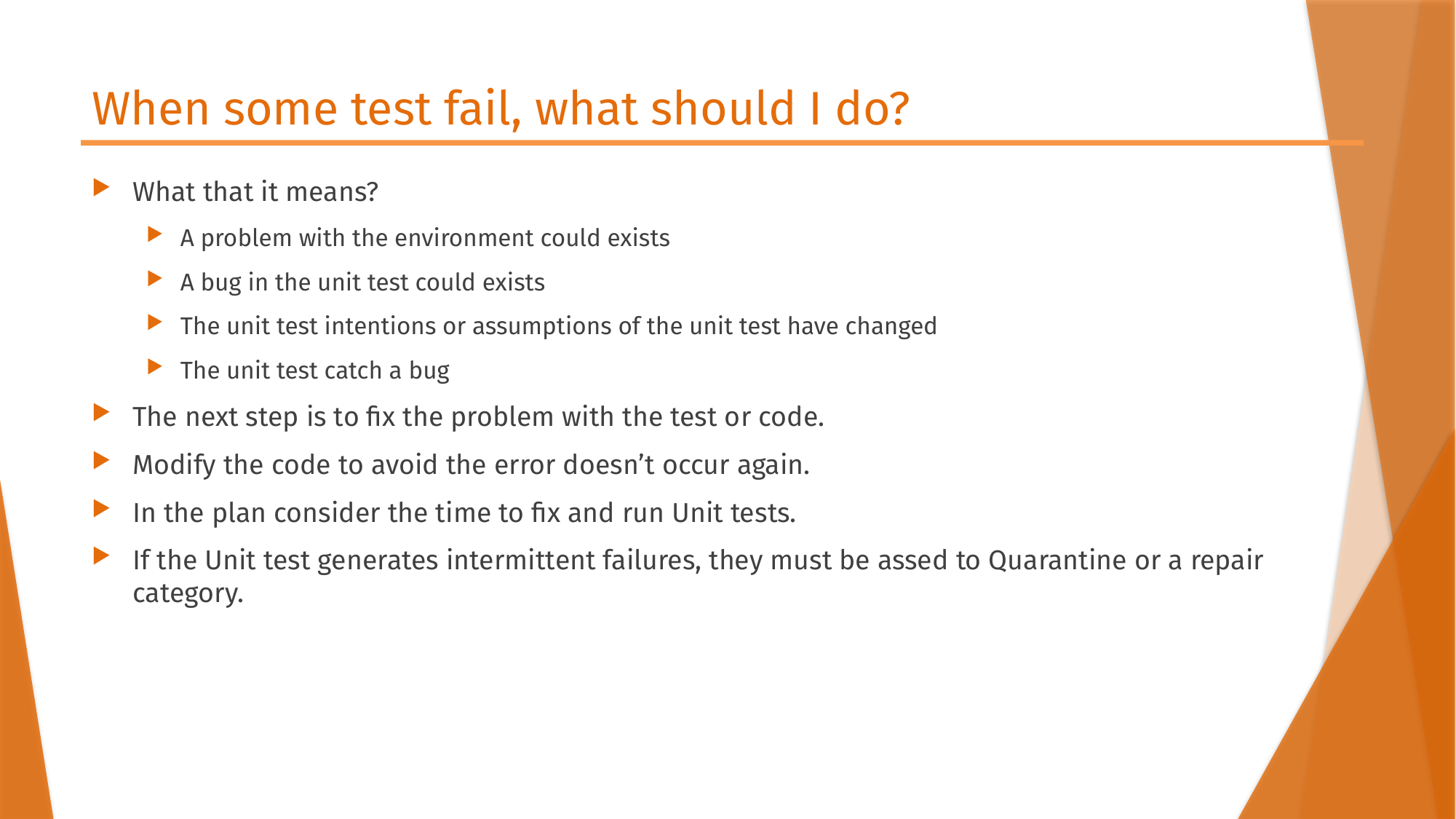

# When some test fail, what should I do?
What that it means?
A problem with the environment could exists
A bug in the unit test could exists
The unit test intentions or assumptions of the unit test have changed
The unit test catch a bug
The next step is to fix the problem with the test or code.
Modify the code to avoid the error doesn’t occur again.
In the plan consider the time to fix and run Unit tests.
If the Unit test generates intermittent failures, they must be assed to Quarantine or a repair category.